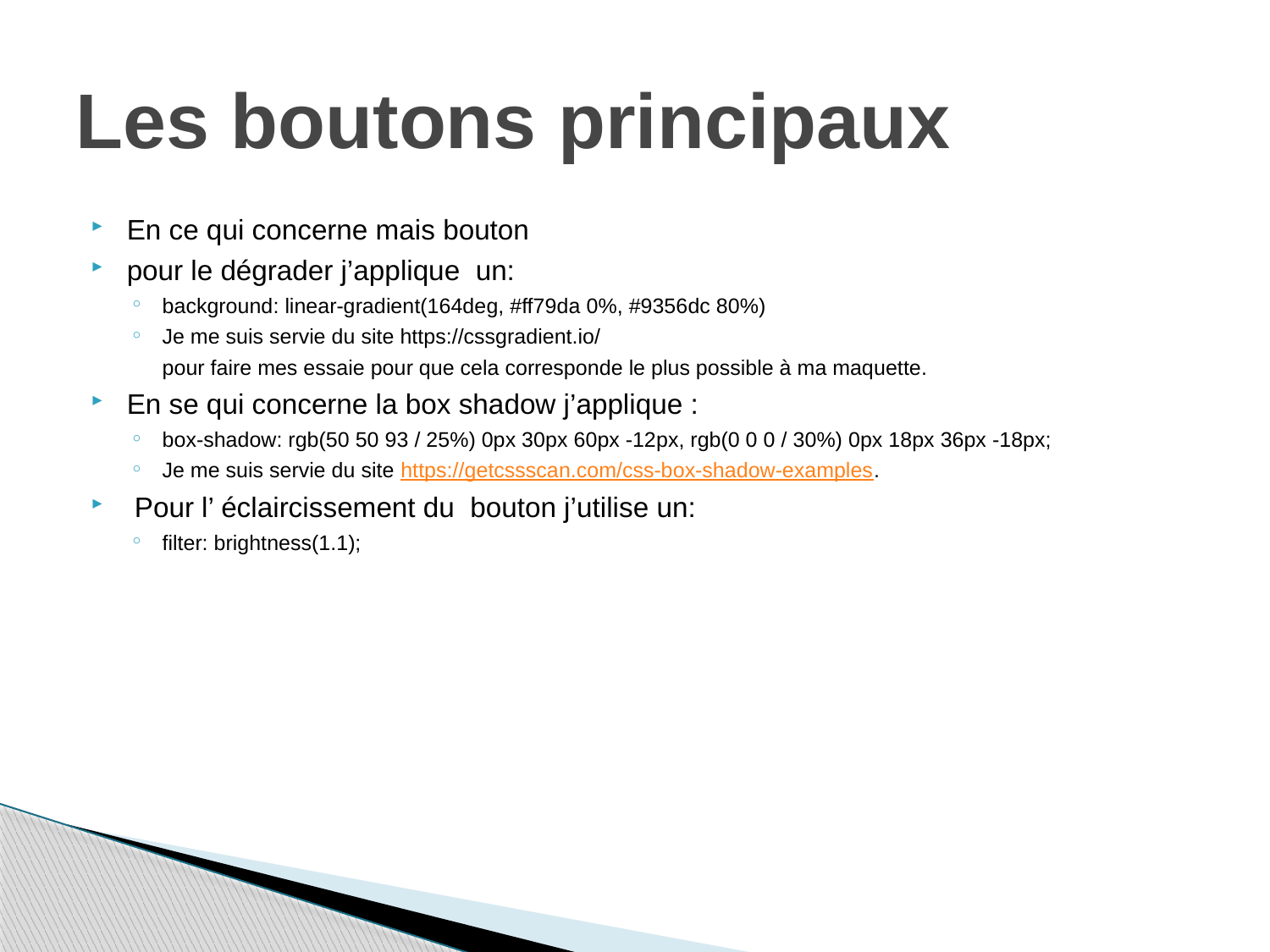

# Les boutons principaux
En ce qui concerne mais bouton
pour le dégrader j’applique  un:
background: linear-gradient(164deg, #ff79da 0%, #9356dc 80%)
Je me suis servie du site https://cssgradient.io/
	pour faire mes essaie pour que cela corresponde le plus possible à ma maquette.
En se qui concerne la box shadow j’applique :
box-shadow: rgb(50 50 93 / 25%) 0px 30px 60px -12px, rgb(0 0 0 / 30%) 0px 18px 36px -18px;
Je me suis servie du site https://getcssscan.com/css-box-shadow-examples.
 Pour l’ éclaircissement du  bouton j’utilise un:
filter: brightness(1.1);